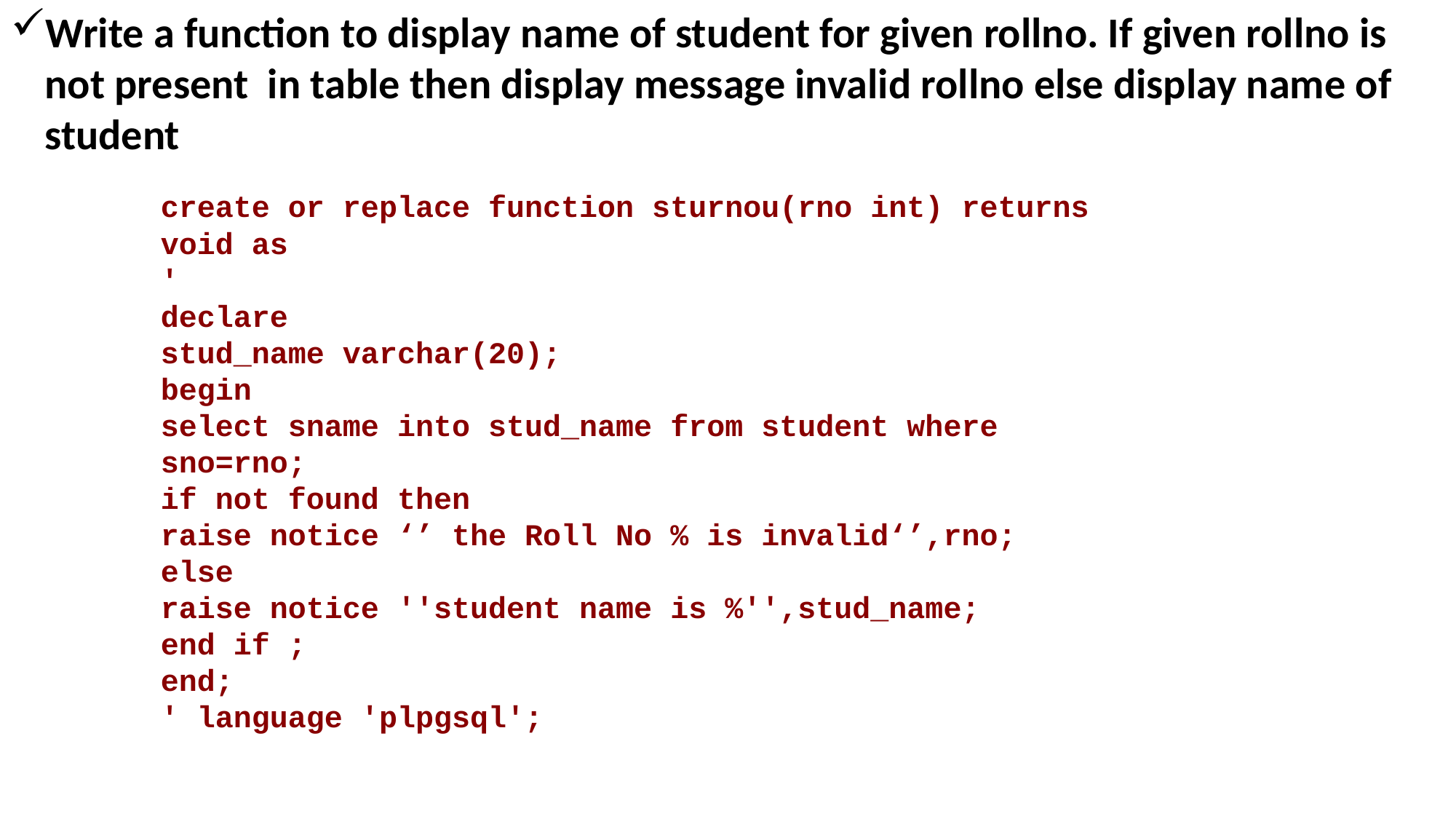

Write a function to display name of student for given rollno. If given rollno is not present  in table then display message invalid rollno else display name of student
create or replace function sturnou(rno int) returns void as
'
declare
stud_name varchar(20);
begin
select sname into stud_name from student where sno=rno;
if not found then
raise notice ‘’ the Roll No % is invalid‘’,rno;
else
raise notice ''student name is %'',stud_name;
end if ;
end;
' language 'plpgsql';